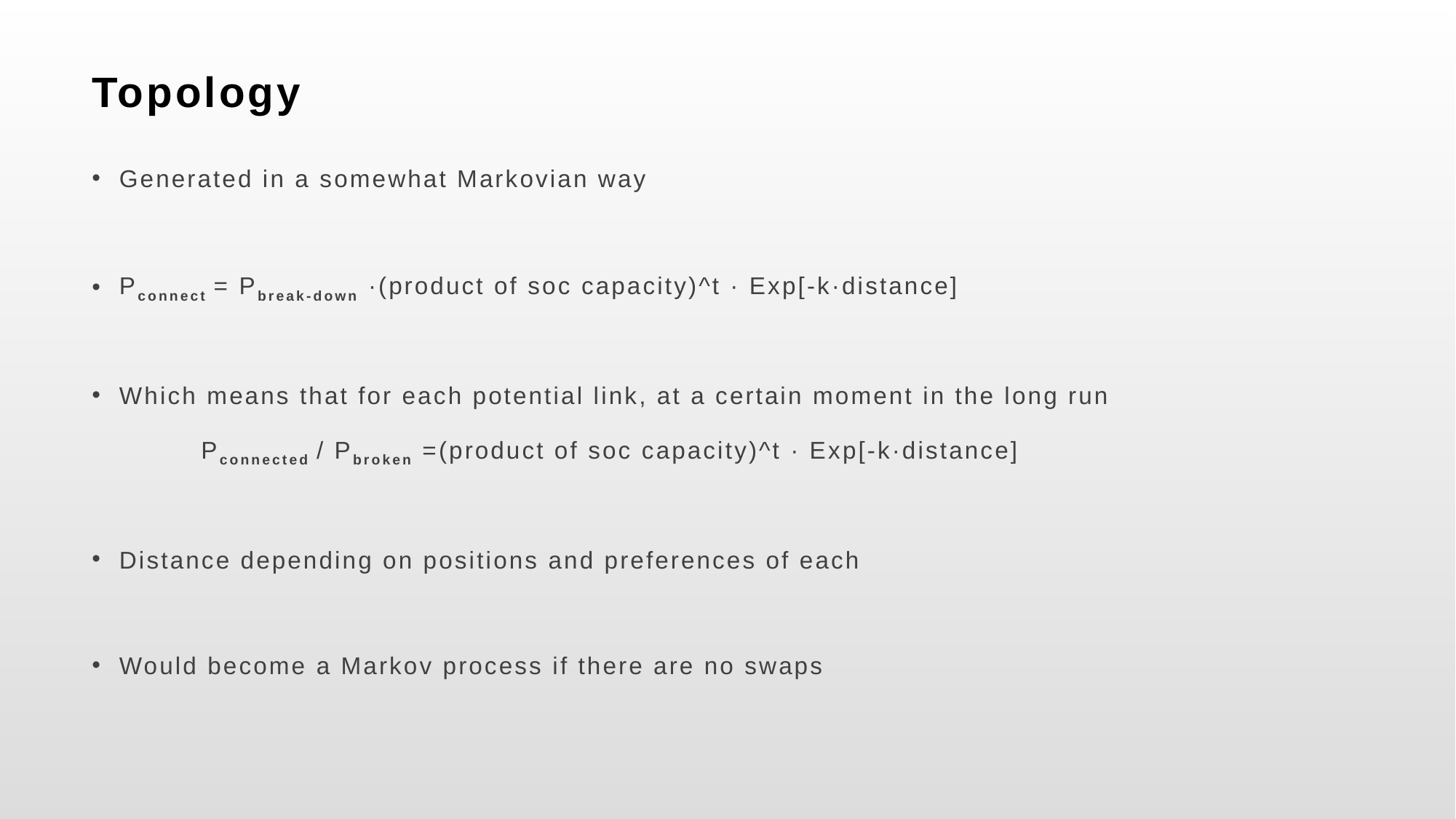

# Topology
Generated in a somewhat Markovian way

Pconnect = Pbreak-down ·(product of soc capacity)^t · Exp[-k·distance]

Which means that for each potential link, at a certain moment in the long run
	Pconnected / Pbroken =(product of soc capacity)^t · Exp[-k·distance]

Distance depending on positions and preferences of each

Would become a Markov process if there are no swaps